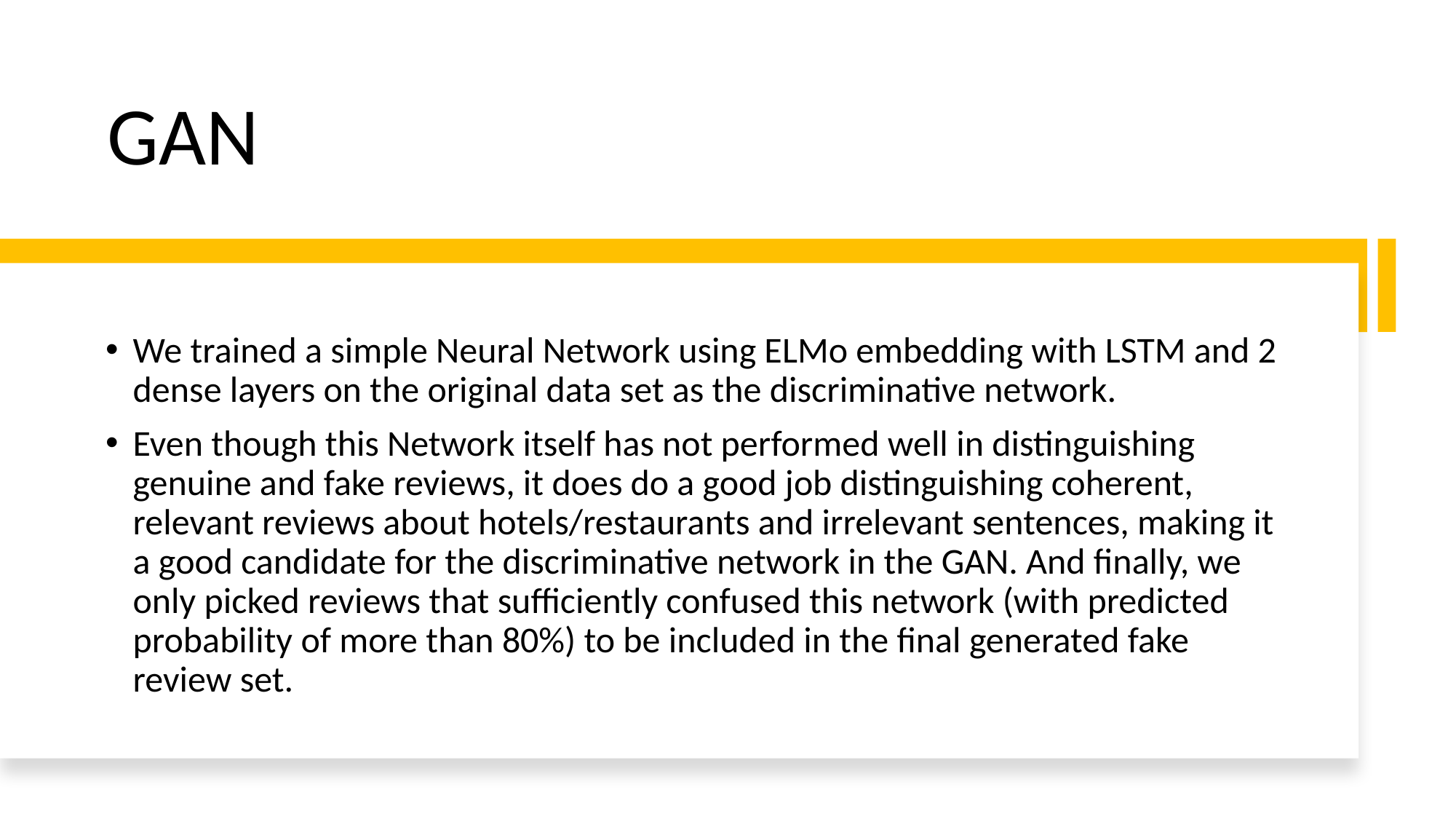

# GAN

We trained a simple Neural Network using ELMo embedding with LSTM and 2 dense layers on the original data set as the discriminative network.
Even though this Network itself has not performed well in distinguishing genuine and fake reviews, it does do a good job distinguishing coherent, relevant reviews about hotels/restaurants and irrelevant sentences, making it a good candidate for the discriminative network in the GAN. And finally, we only picked reviews that sufficiently confused this network (with predicted probability of more than 80%) to be included in the final generated fake review set.